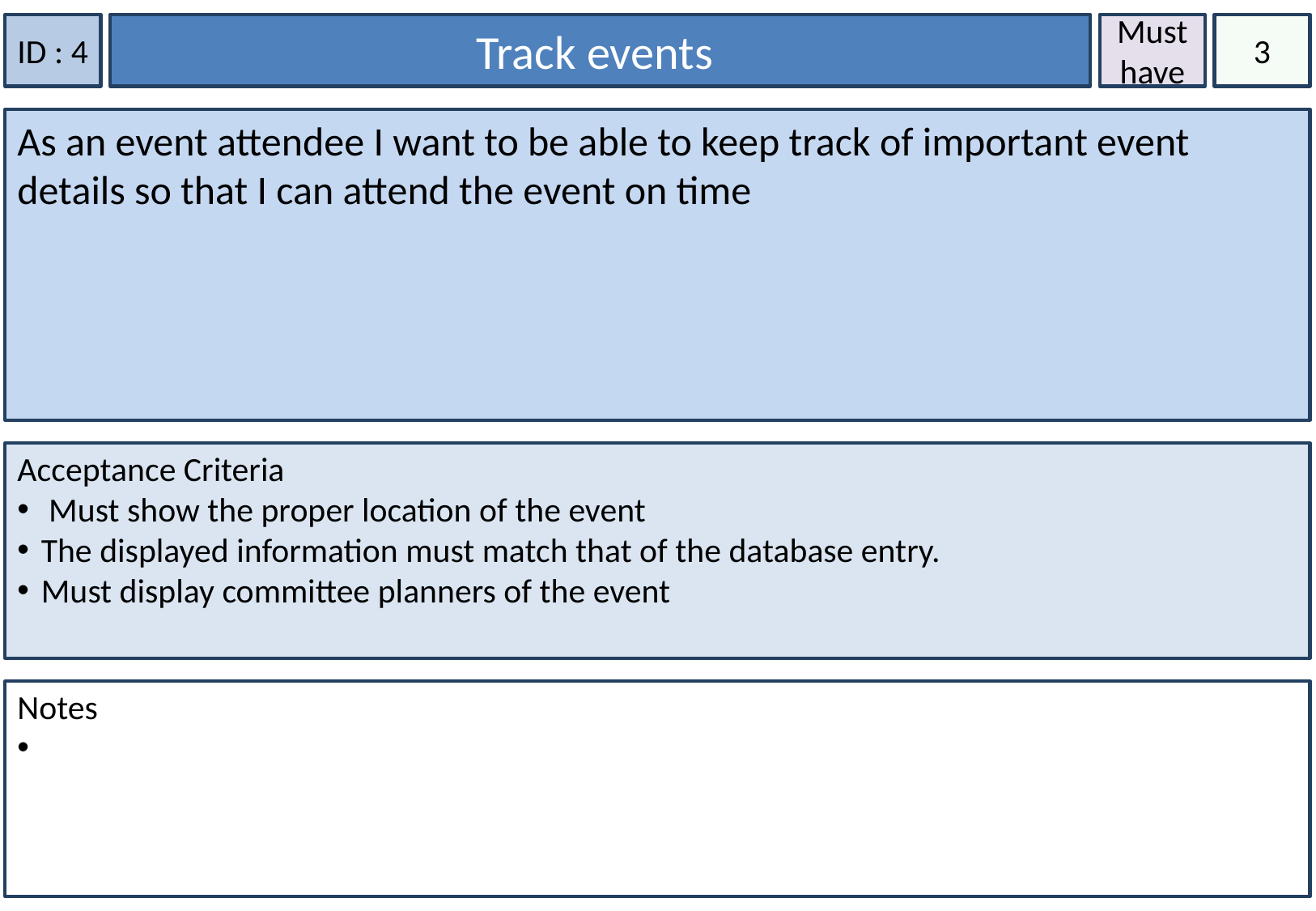

ID : 4
Track events
Must have
3
As an event attendee I want to be able to keep track of important event details so that I can attend the event on time
Acceptance Criteria
 Must show the proper location of the event
The displayed information must match that of the database entry.
Must display committee planners of the event
Notes